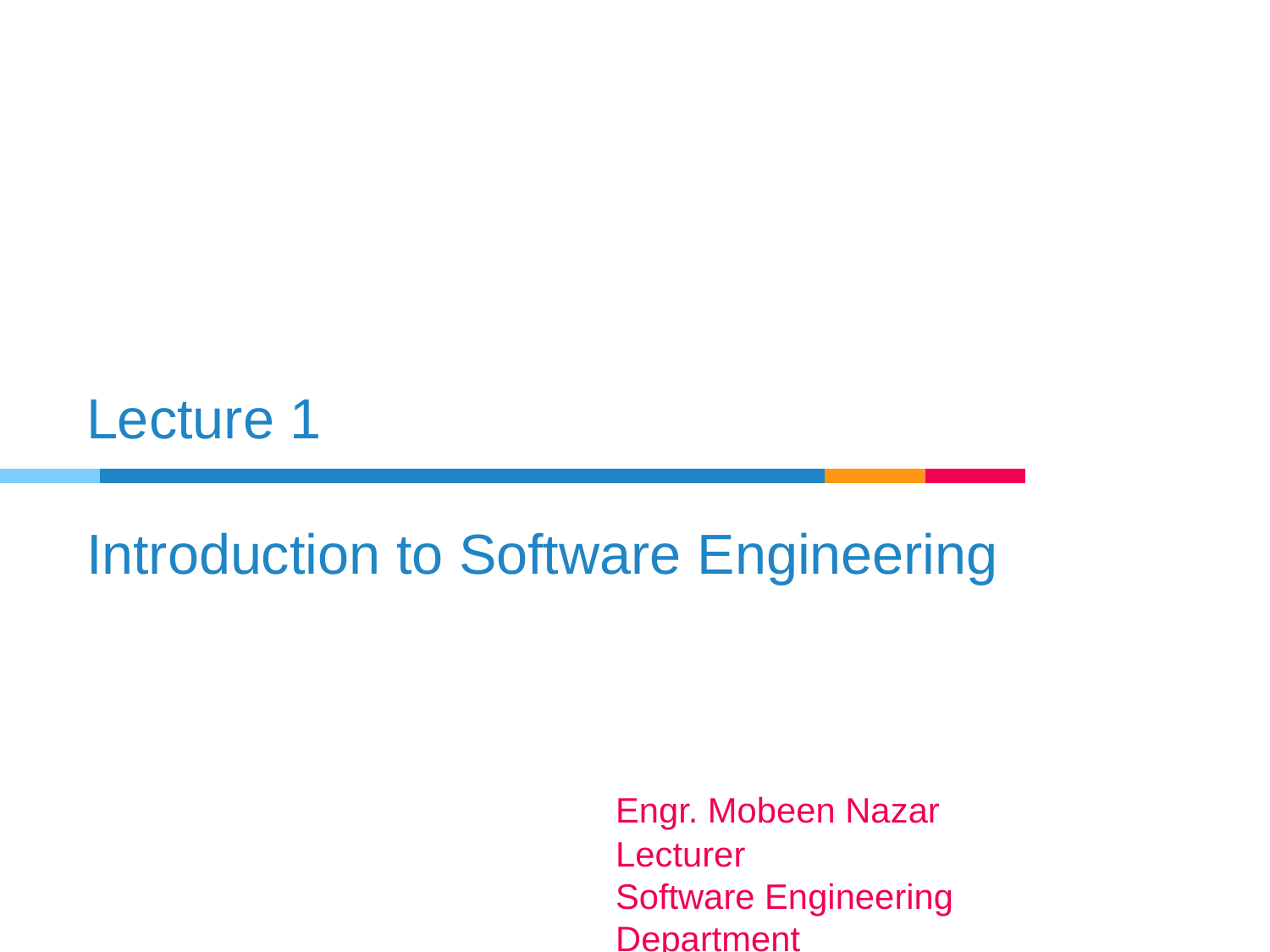

# Lecture 1 Introduction to Software Engineering

Engr. Mobeen Nazar
Lecturer
Software Engineering Department